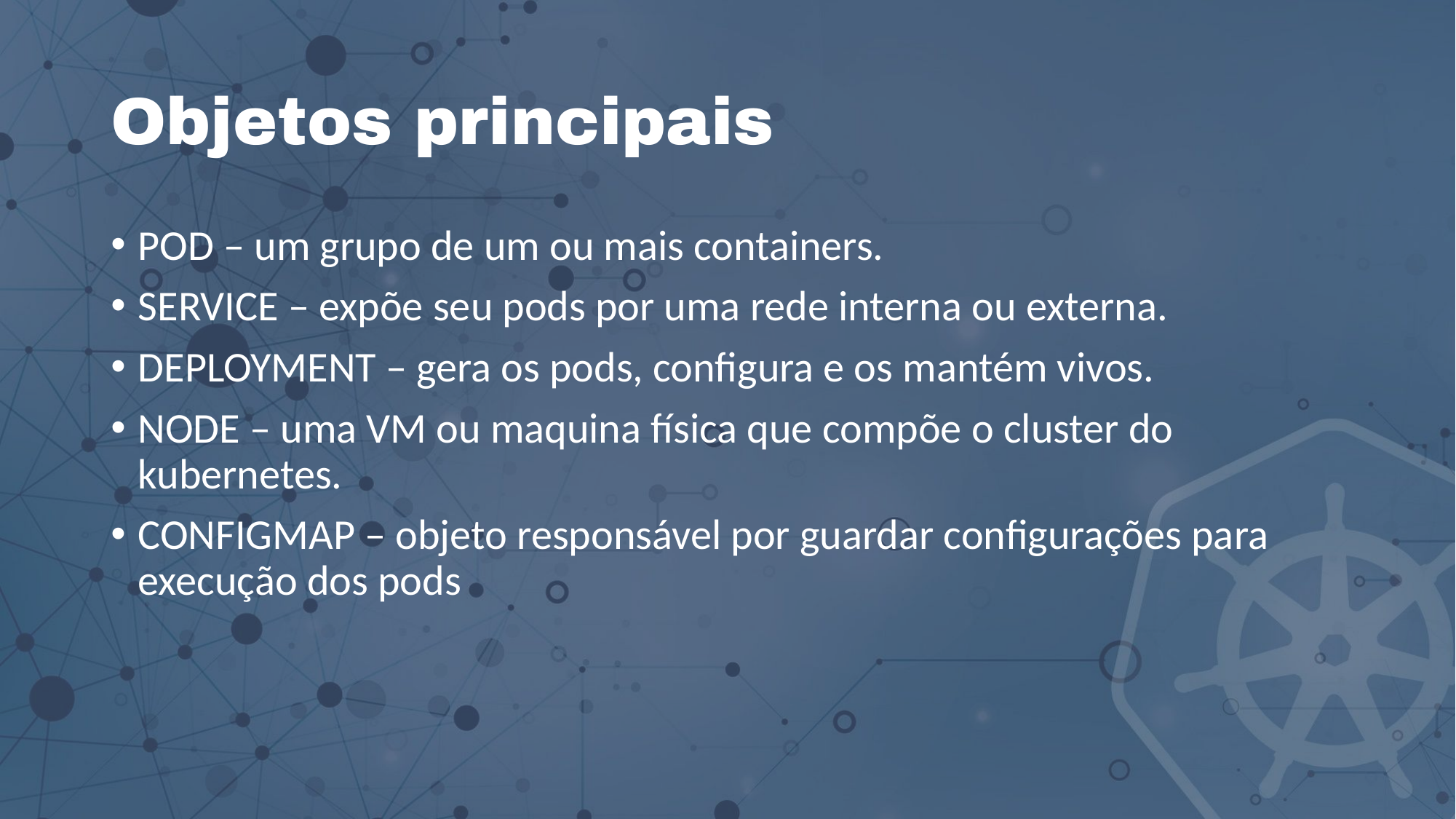

# Objetos principais
POD – um grupo de um ou mais containers.
SERVICE – expõe seu pods por uma rede interna ou externa.
DEPLOYMENT – gera os pods, configura e os mantém vivos.
NODE – uma VM ou maquina física que compõe o cluster do kubernetes.
CONFIGMAP – objeto responsável por guardar configurações para execução dos pods